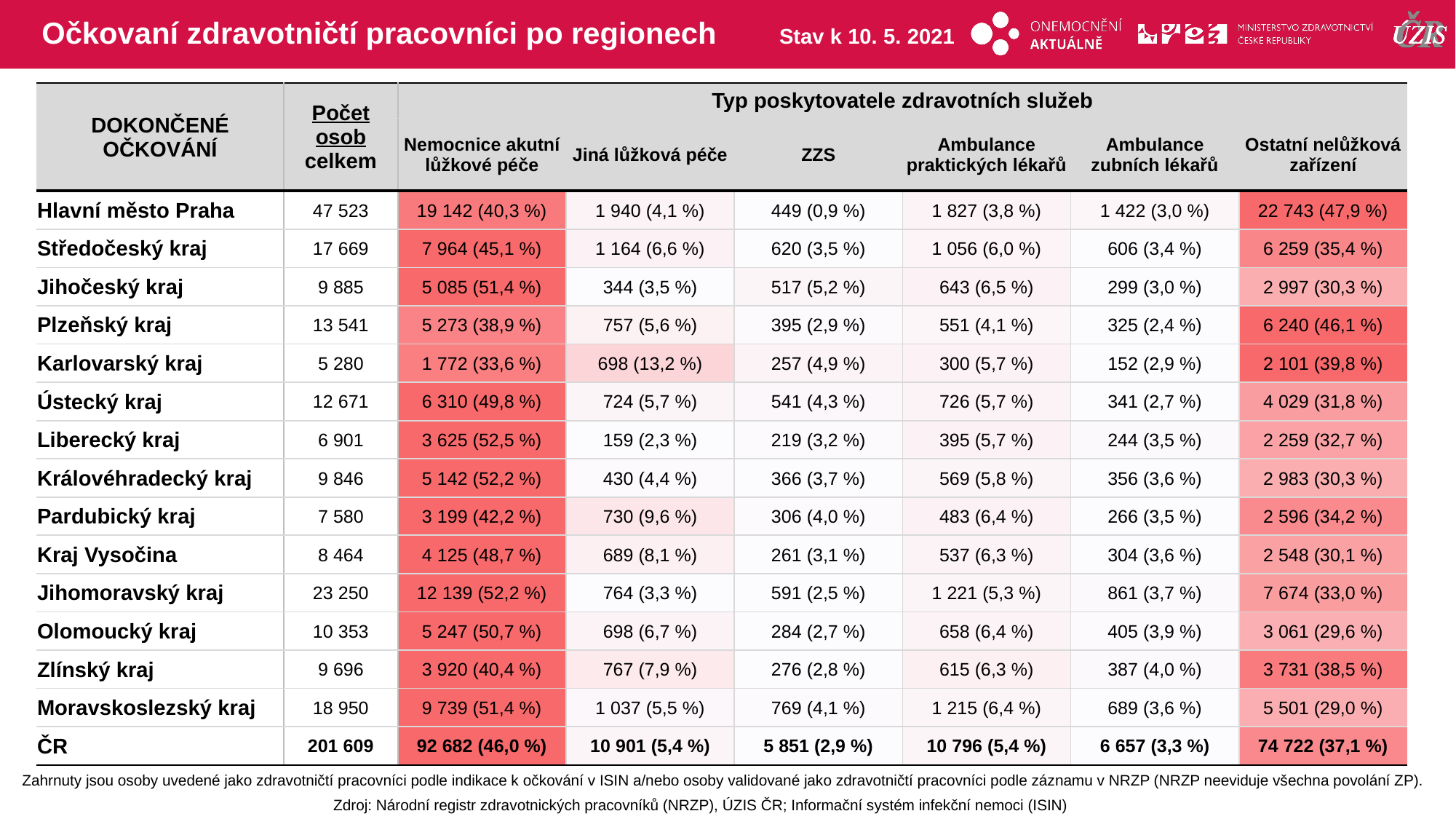

# Očkovaní zdravotničtí pracovníci po regionech
Stav k 10. 5. 2021
| DOKONČENÉ OČKOVÁNÍ | Počet osob celkem | Typ poskytovatele zdravotních služeb |  |  |  |  |  |
| --- | --- | --- | --- | --- | --- | --- | --- |
|  |  | Nemocnice akutní lůžkové péče | Jiná lůžková péče | ZZS | Ambulance praktických lékařů | Ambulance zubních lékařů | Ostatní nelůžková zařízení |
| Hlavní město Praha | 47 523 | 19 142 (40,3 %) | 1 940 (4,1 %) | 449 (0,9 %) | 1 827 (3,8 %) | 1 422 (3,0 %) | 22 743 (47,9 %) |
| Středočeský kraj | 17 669 | 7 964 (45,1 %) | 1 164 (6,6 %) | 620 (3,5 %) | 1 056 (6,0 %) | 606 (3,4 %) | 6 259 (35,4 %) |
| Jihočeský kraj | 9 885 | 5 085 (51,4 %) | 344 (3,5 %) | 517 (5,2 %) | 643 (6,5 %) | 299 (3,0 %) | 2 997 (30,3 %) |
| Plzeňský kraj | 13 541 | 5 273 (38,9 %) | 757 (5,6 %) | 395 (2,9 %) | 551 (4,1 %) | 325 (2,4 %) | 6 240 (46,1 %) |
| Karlovarský kraj | 5 280 | 1 772 (33,6 %) | 698 (13,2 %) | 257 (4,9 %) | 300 (5,7 %) | 152 (2,9 %) | 2 101 (39,8 %) |
| Ústecký kraj | 12 671 | 6 310 (49,8 %) | 724 (5,7 %) | 541 (4,3 %) | 726 (5,7 %) | 341 (2,7 %) | 4 029 (31,8 %) |
| Liberecký kraj | 6 901 | 3 625 (52,5 %) | 159 (2,3 %) | 219 (3,2 %) | 395 (5,7 %) | 244 (3,5 %) | 2 259 (32,7 %) |
| Královéhradecký kraj | 9 846 | 5 142 (52,2 %) | 430 (4,4 %) | 366 (3,7 %) | 569 (5,8 %) | 356 (3,6 %) | 2 983 (30,3 %) |
| Pardubický kraj | 7 580 | 3 199 (42,2 %) | 730 (9,6 %) | 306 (4,0 %) | 483 (6,4 %) | 266 (3,5 %) | 2 596 (34,2 %) |
| Kraj Vysočina | 8 464 | 4 125 (48,7 %) | 689 (8,1 %) | 261 (3,1 %) | 537 (6,3 %) | 304 (3,6 %) | 2 548 (30,1 %) |
| Jihomoravský kraj | 23 250 | 12 139 (52,2 %) | 764 (3,3 %) | 591 (2,5 %) | 1 221 (5,3 %) | 861 (3,7 %) | 7 674 (33,0 %) |
| Olomoucký kraj | 10 353 | 5 247 (50,7 %) | 698 (6,7 %) | 284 (2,7 %) | 658 (6,4 %) | 405 (3,9 %) | 3 061 (29,6 %) |
| Zlínský kraj | 9 696 | 3 920 (40,4 %) | 767 (7,9 %) | 276 (2,8 %) | 615 (6,3 %) | 387 (4,0 %) | 3 731 (38,5 %) |
| Moravskoslezský kraj | 18 950 | 9 739 (51,4 %) | 1 037 (5,5 %) | 769 (4,1 %) | 1 215 (6,4 %) | 689 (3,6 %) | 5 501 (29,0 %) |
| ČR | 201 609 | 92 682 (46,0 %) | 10 901 (5,4 %) | 5 851 (2,9 %) | 10 796 (5,4 %) | 6 657 (3,3 %) | 74 722 (37,1 %) |
|  |  |  |  |  |  |
| --- | --- | --- | --- | --- | --- |
|  |  |  |  |  |  |
|  |  |  |  |  |  |
|  |  |  |  |  |  |
|  |  |  |  |  |  |
|  |  |  |  |  |  |
|  |  |  |  |  |  |
|  |  |  |  |  |  |
|  |  |  |  |  |  |
|  |  |  |  |  |  |
|  |  |  |  |  |  |
|  |  |  |  |  |  |
|  |  |  |  |  |  |
|  |  |  |  |  |  |
|  |  |  |  |  |  |
Zahrnuty jsou osoby uvedené jako zdravotničtí pracovníci podle indikace k očkování v ISIN a/nebo osoby validované jako zdravotničtí pracovníci podle záznamu v NRZP (NRZP neeviduje všechna povolání ZP).
Zdroj: Národní registr zdravotnických pracovníků (NRZP), ÚZIS ČR; Informační systém infekční nemoci (ISIN)